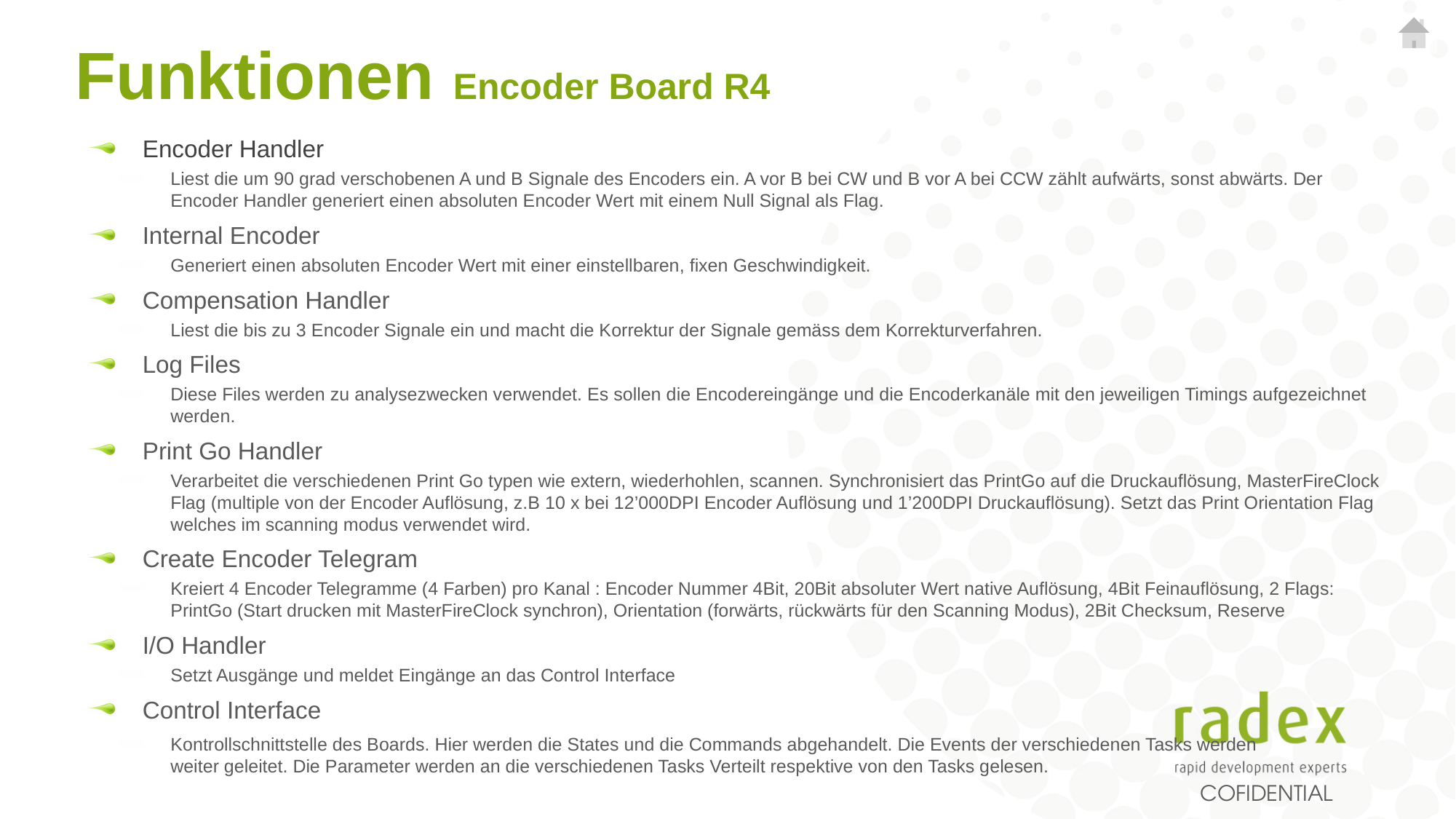

# Funktionen Encoder Board R4
Encoder Handler
Liest die um 90 grad verschobenen A und B Signale des Encoders ein. A vor B bei CW und B vor A bei CCW zählt aufwärts, sonst abwärts. Der Encoder Handler generiert einen absoluten Encoder Wert mit einem Null Signal als Flag.
Internal Encoder
Generiert einen absoluten Encoder Wert mit einer einstellbaren, fixen Geschwindigkeit.
Compensation Handler
Liest die bis zu 3 Encoder Signale ein und macht die Korrektur der Signale gemäss dem Korrekturverfahren.
Log Files
Diese Files werden zu analysezwecken verwendet. Es sollen die Encodereingänge und die Encoderkanäle mit den jeweiligen Timings aufgezeichnet werden.
Print Go Handler
Verarbeitet die verschiedenen Print Go typen wie extern, wiederhohlen, scannen. Synchronisiert das PrintGo auf die Druckauflösung, MasterFireClock Flag (multiple von der Encoder Auflösung, z.B 10 x bei 12’000DPI Encoder Auflösung und 1’200DPI Druckauflösung). Setzt das Print Orientation Flag welches im scanning modus verwendet wird.
Create Encoder Telegram
Kreiert 4 Encoder Telegramme (4 Farben) pro Kanal : Encoder Nummer 4Bit, 20Bit absoluter Wert native Auflösung, 4Bit Feinauflösung, 2 Flags: PrintGo (Start drucken mit MasterFireClock synchron), Orientation (forwärts, rückwärts für den Scanning Modus), 2Bit Checksum, Reserve
I/O Handler
Setzt Ausgänge und meldet Eingänge an das Control Interface
Control Interface
Kontrollschnittstelle des Boards. Hier werden die States und die Commands abgehandelt. Die Events der verschiedenen Tasks werden
weiter geleitet. Die Parameter werden an die verschiedenen Tasks Verteilt respektive von den Tasks gelesen.